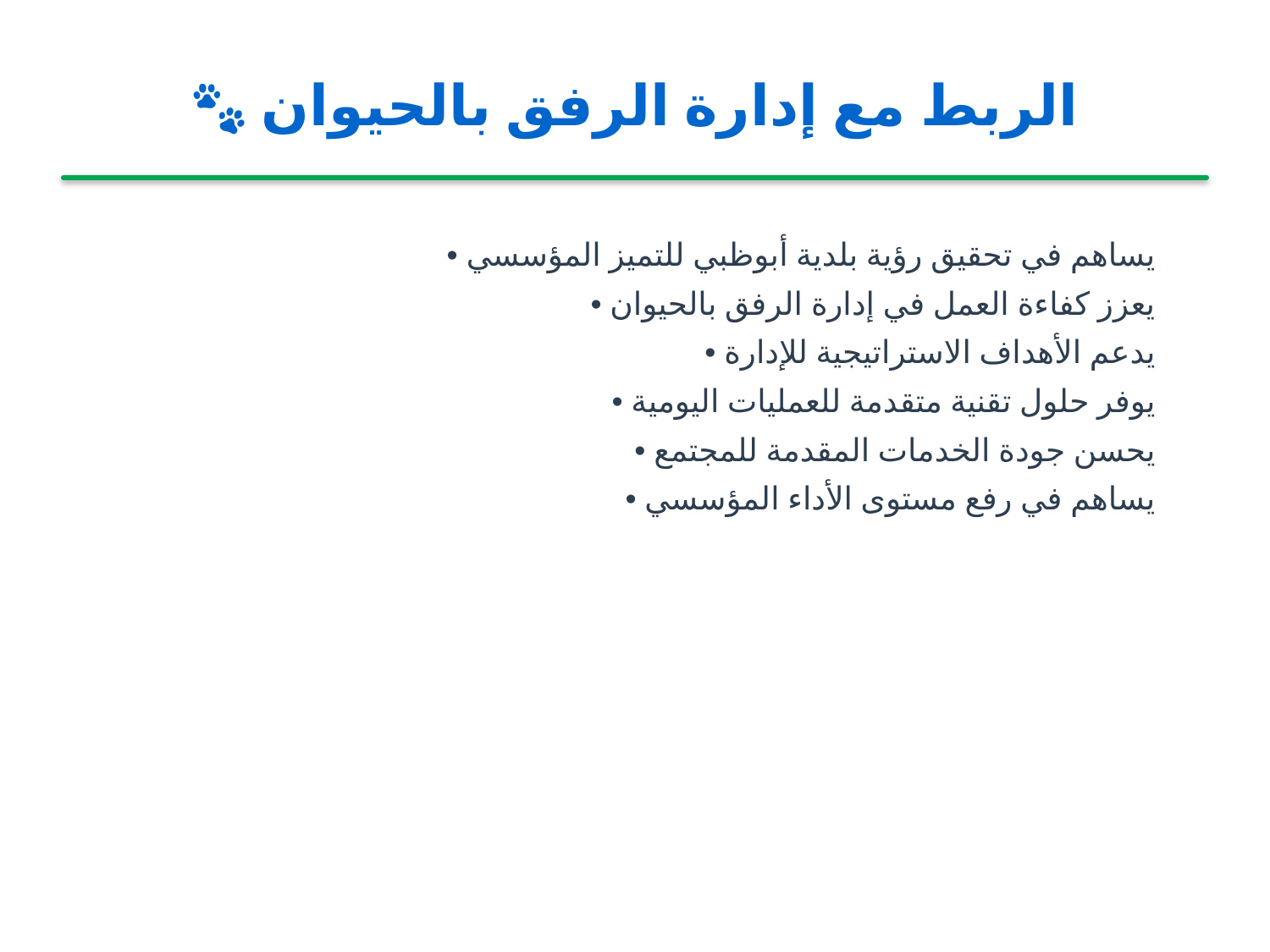

🐾 الربط مع إدارة الرفق بالحيوان

• يساهم في تحقيق رؤية بلدية أبوظبي للتميز المؤسسي
• يعزز كفاءة العمل في إدارة الرفق بالحيوان
• يدعم الأهداف الاستراتيجية للإدارة
• يوفر حلول تقنية متقدمة للعمليات اليومية
• يحسن جودة الخدمات المقدمة للمجتمع
• يساهم في رفع مستوى الأداء المؤسسي